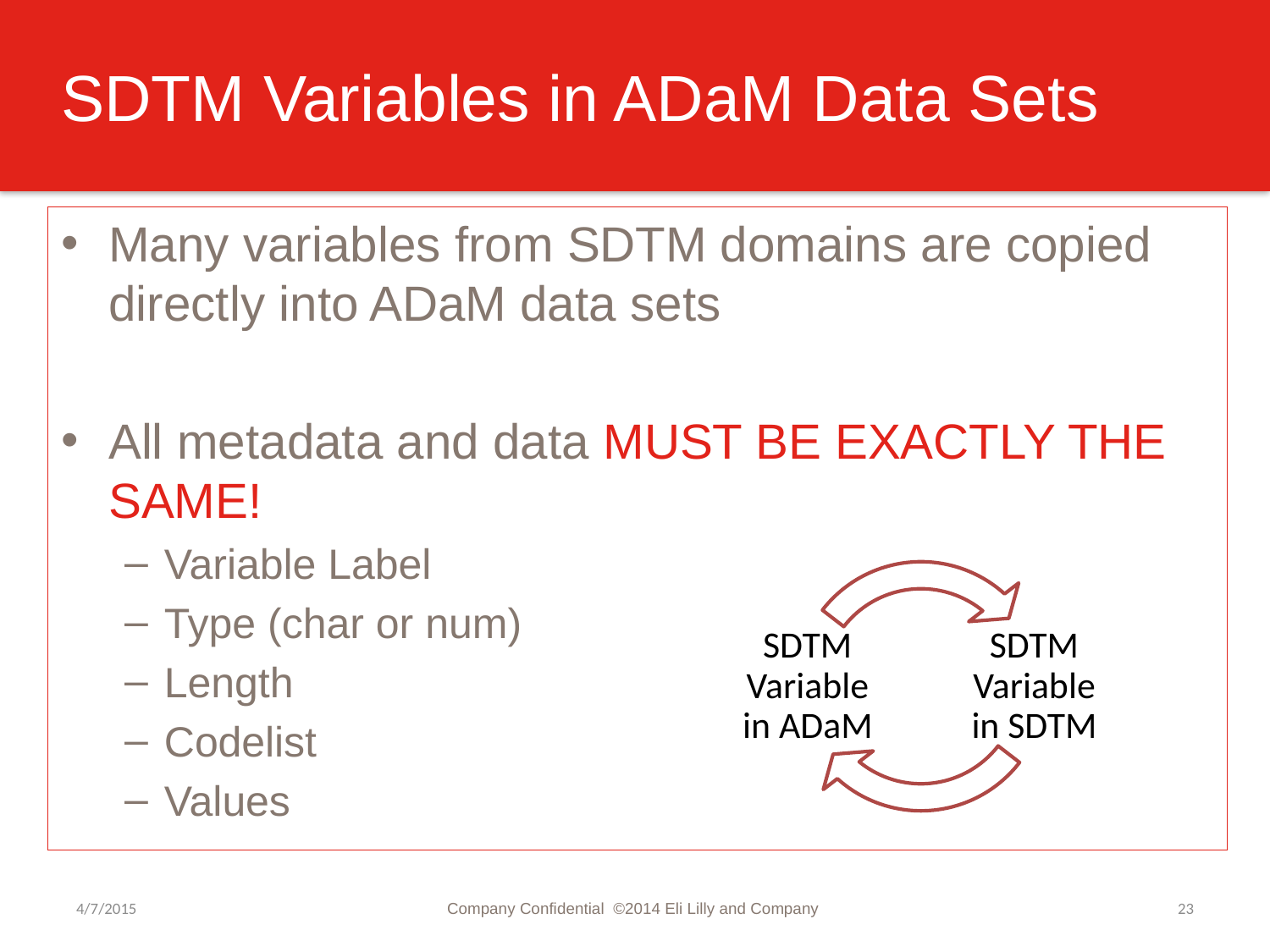

# SDTM Variables in ADaM Data Sets
Many variables from SDTM domains are copied directly into ADaM data sets

All metadata and data MUST BE EXACTLY THE SAME!
Variable Label
Type (char or num)
Length
Codelist
Values

SDTM Variable in SDTM
SDTM Variable in ADaM
4/7/2015
Company Confidential  ©2014 Eli Lilly and Company
23